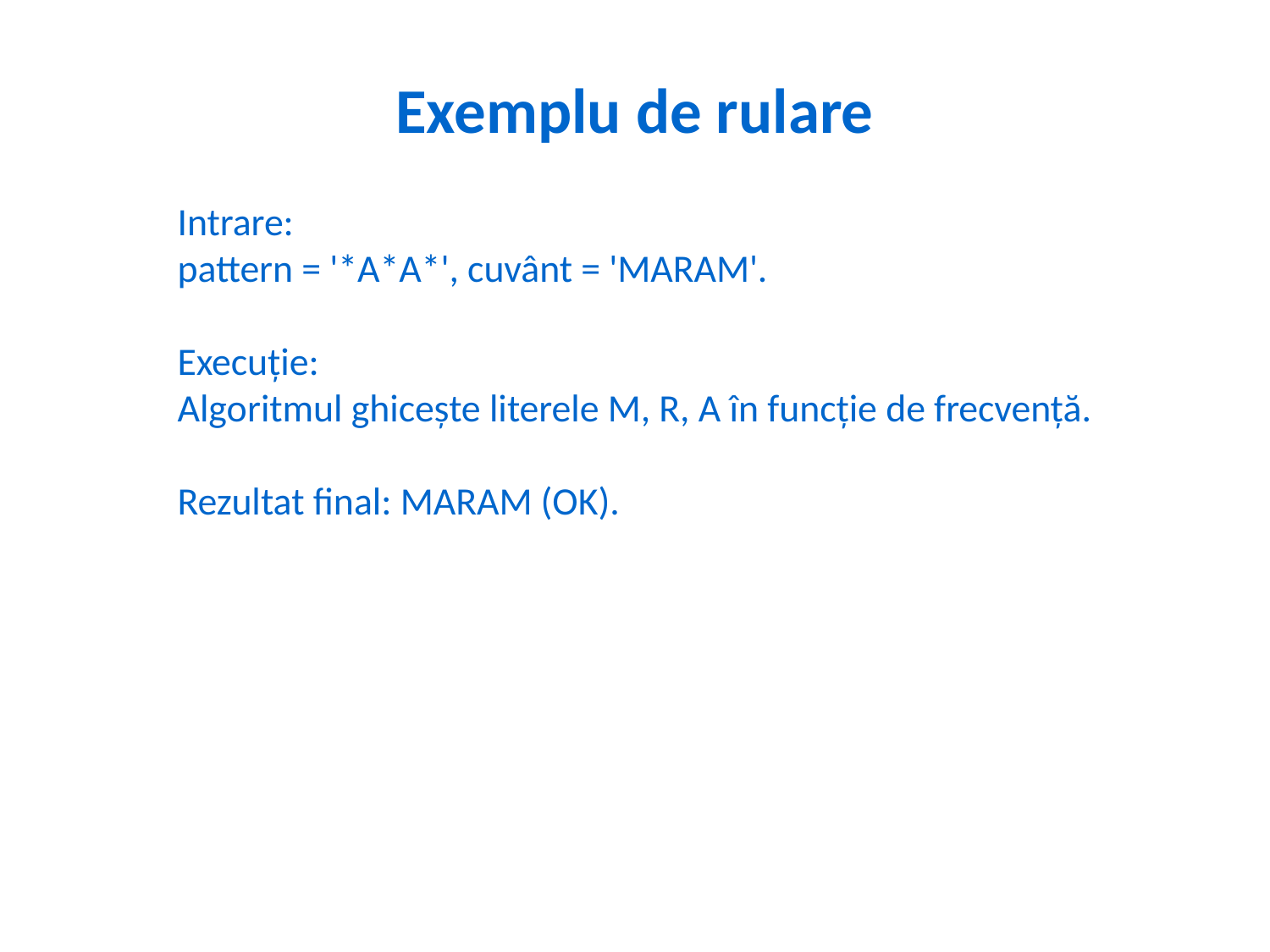

Exemplu de rulare
Intrare:
pattern = '*A*A*', cuvânt = 'MARAM'.

Execuție:
Algoritmul ghicește literele M, R, A în funcție de frecvență.

Rezultat final: MARAM (OK).